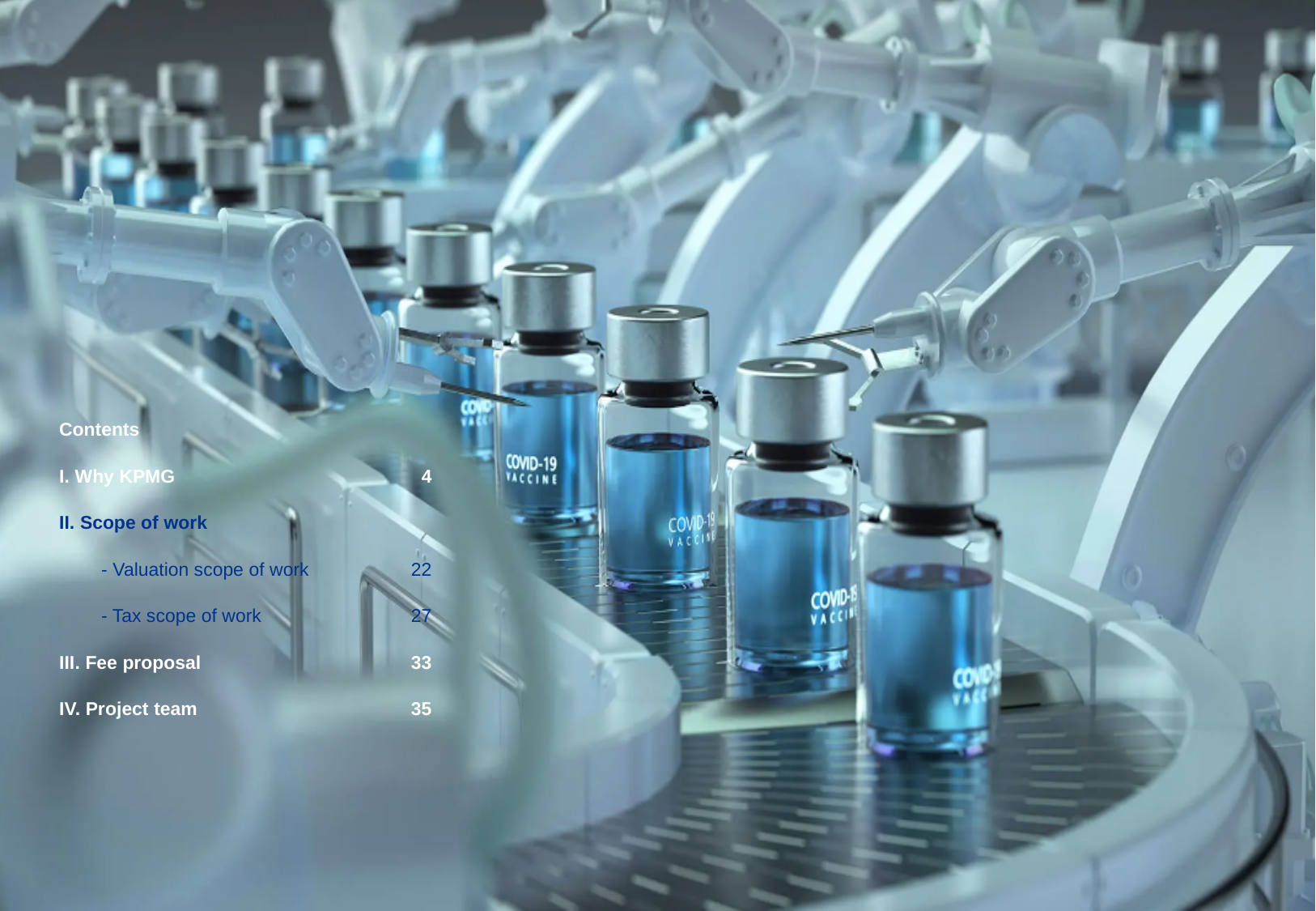

| Contents |  |
| --- | --- |
| I. Why KPMG | 4 |
| II. Scope of work |  |
| - Valuation scope of work | 22 |
| - Tax scope of work | 27 |
| III. Fee proposal | 33 |
| IV. Project team | 35 |